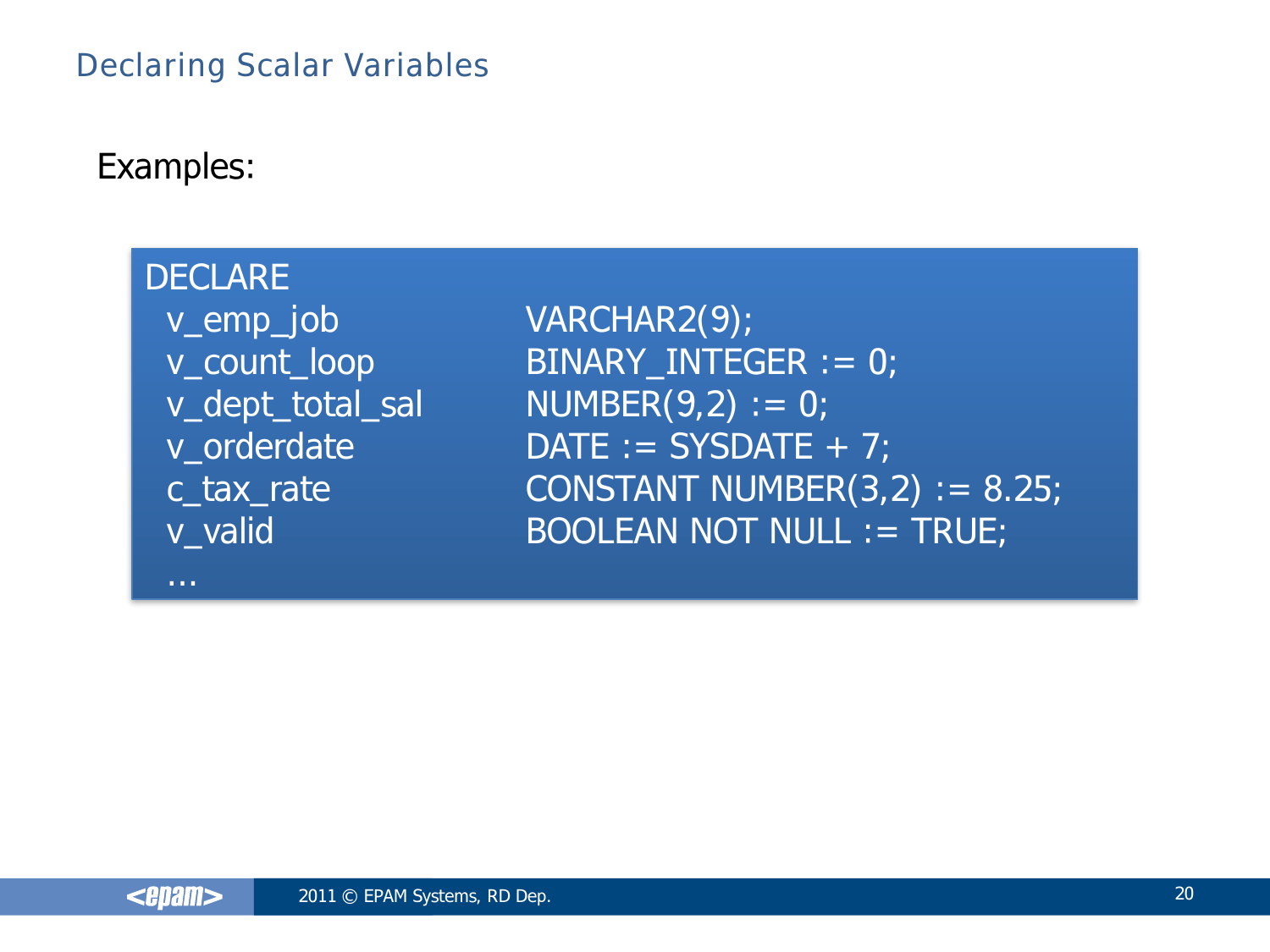

# Declaring Scalar Variables
Examples:
DECLARE
  v_emp_job		VARCHAR2(9);
  v_count_loop		BINARY_INTEGER := 0;
  v_dept_total_sal	NUMBER(9,2) := 0;
  v_orderdate		DATE := SYSDATE + 7;
  c_tax_rate		CONSTANT NUMBER(3,2) := 8.25;
  v_valid		BOOLEAN NOT NULL := TRUE;
  ...
20
2011 © EPAM Systems, RD Dep.